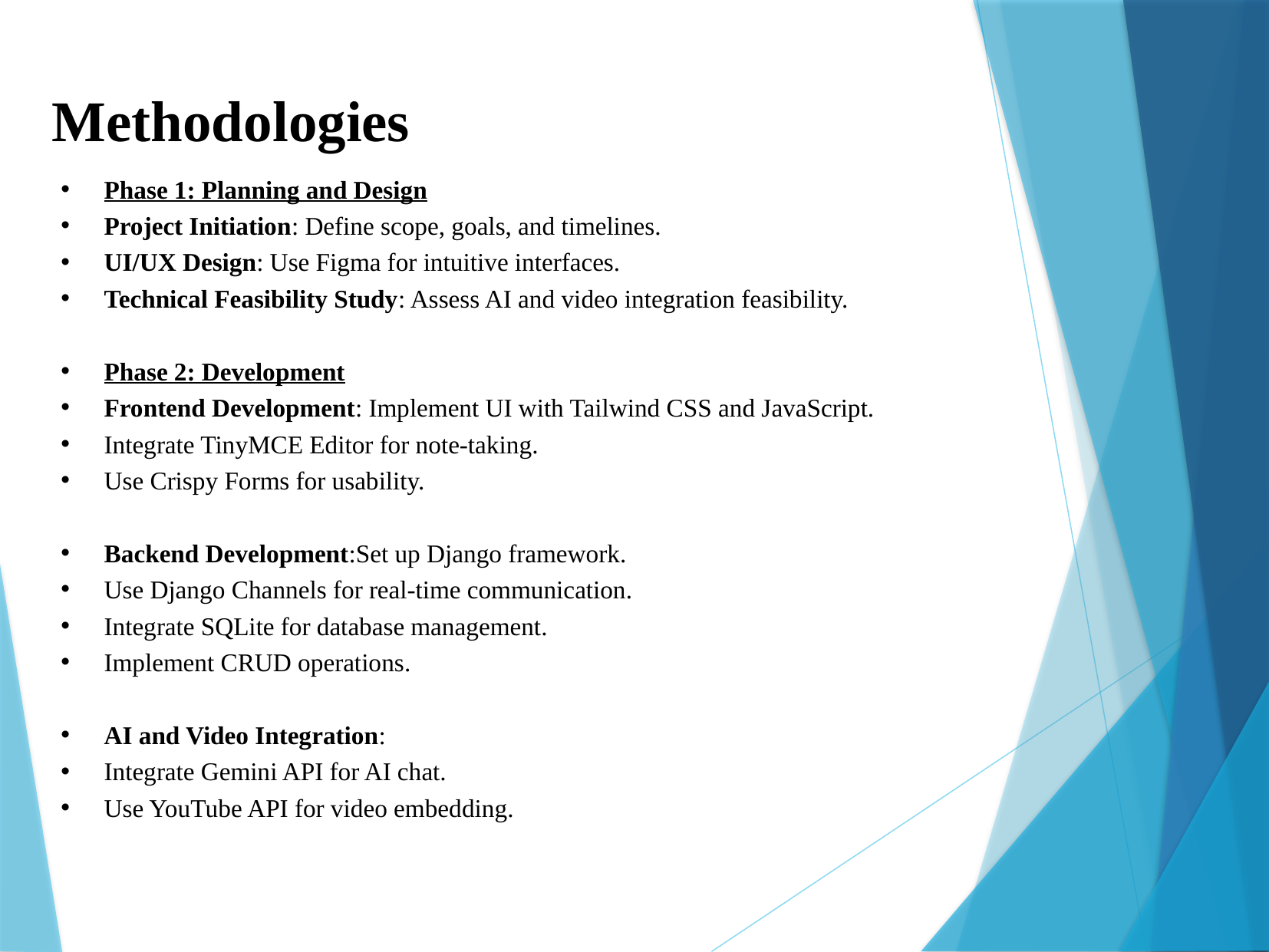

Methodologies
Phase 1: Planning and Design
Project Initiation: Define scope, goals, and timelines.
UI/UX Design: Use Figma for intuitive interfaces.
Technical Feasibility Study: Assess AI and video integration feasibility.

Phase 2: Development
Frontend Development: Implement UI with Tailwind CSS and JavaScript.
Integrate TinyMCE Editor for note-taking.
Use Crispy Forms for usability.

Backend Development:Set up Django framework.
Use Django Channels for real-time communication.
Integrate SQLite for database management.
Implement CRUD operations.

AI and Video Integration:
Integrate Gemini API for AI chat.
Use YouTube API for video embedding.